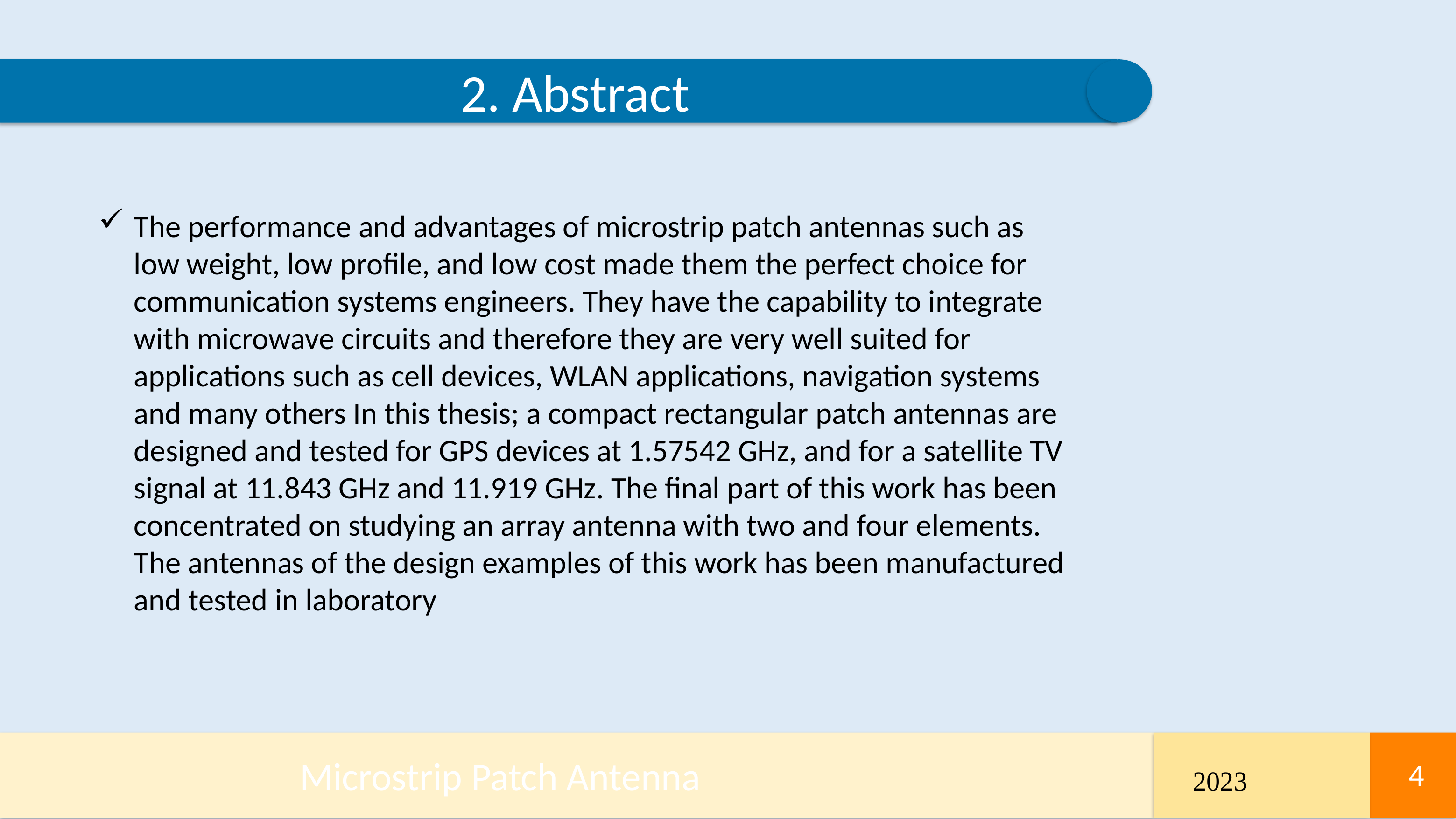

2. Abstract

The performance and advantages of microstrip patch antennas such as low weight, low profile, and low cost made them the perfect choice for communication systems engineers. They have the capability to integrate with microwave circuits and therefore they are very well suited for applications such as cell devices, WLAN applications, navigation systems and many others In this thesis; a compact rectangular patch antennas are designed and tested for GPS devices at 1.57542 GHz, and for a satellite TV signal at 11.843 GHz and 11.919 GHz. The final part of this work has been concentrated on studying an array antenna with two and four elements. The antennas of the design examples of this work has been manufactured and tested in laboratory

Microstrip Patch Antenna
4
4
2023